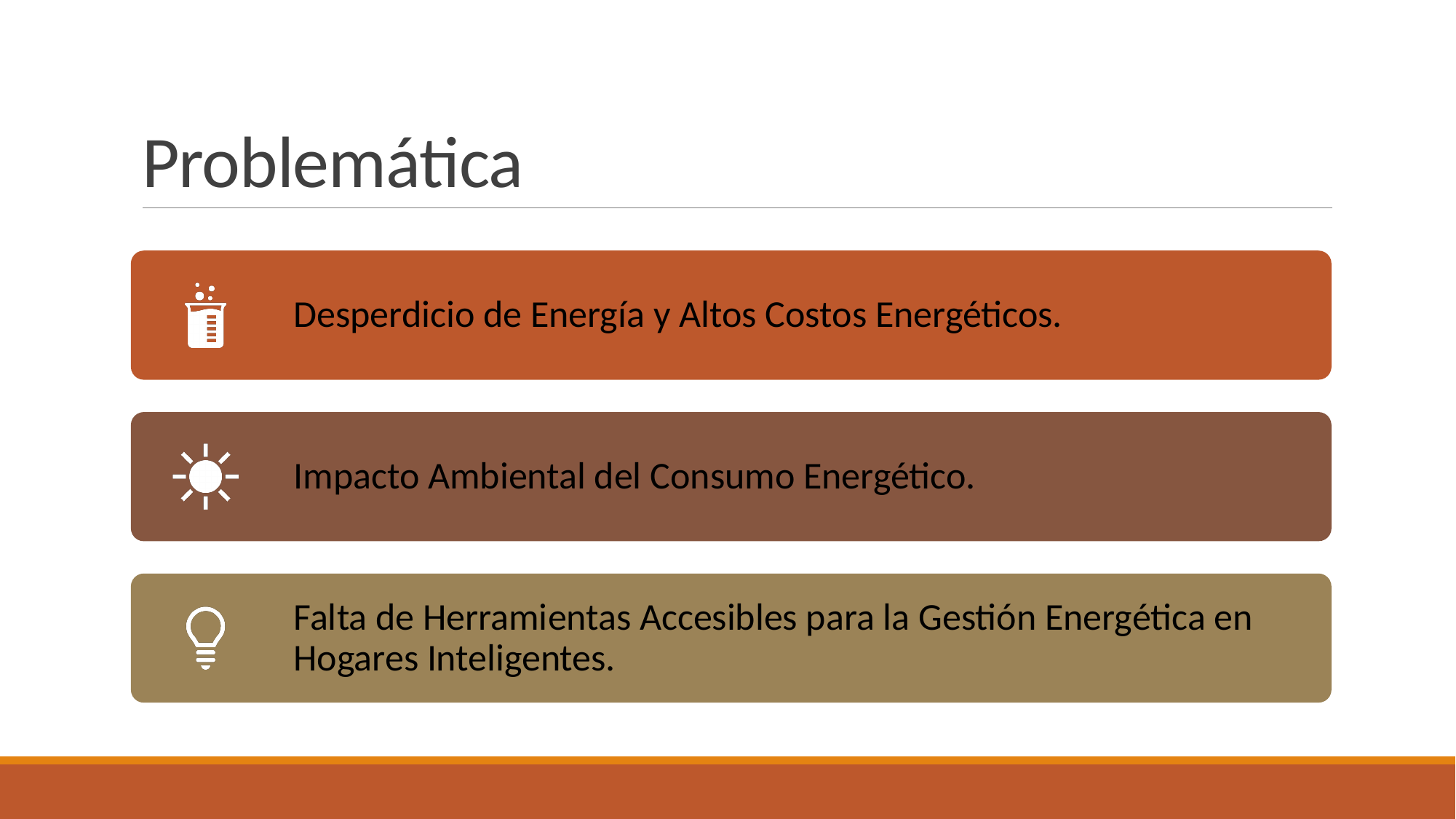

# Problemática
Desperdicio de Energía y Altos Costos Energéticos.
Impacto Ambiental del Consumo Energético.
Falta de Herramientas Accesibles para la Gestión Energética en Hogares Inteligentes.